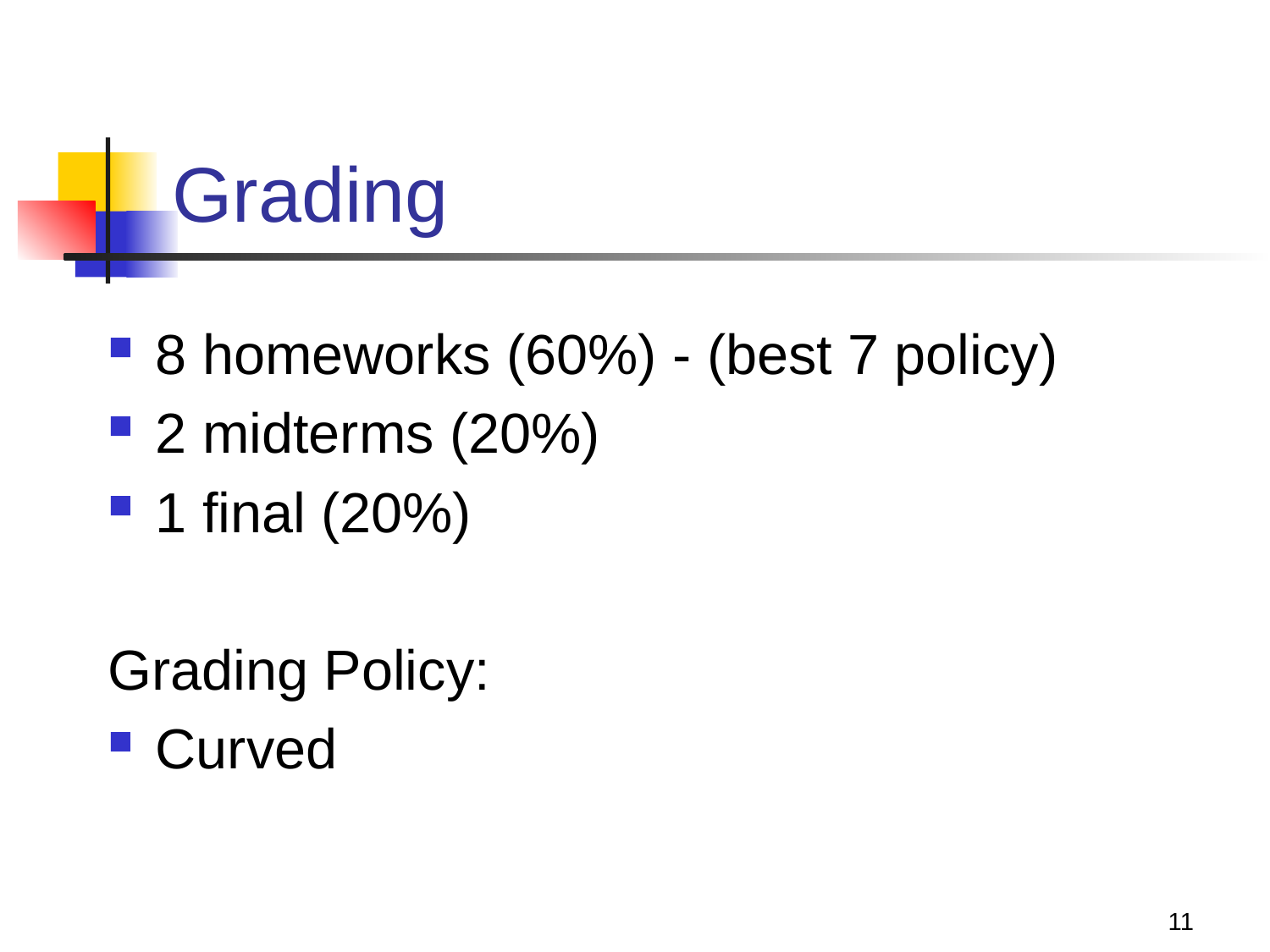

# Grading

8 homeworks (60%) - (best 7 policy)
2 midterms (20%)
1 final (20%)

Grading Policy:
Curved
11